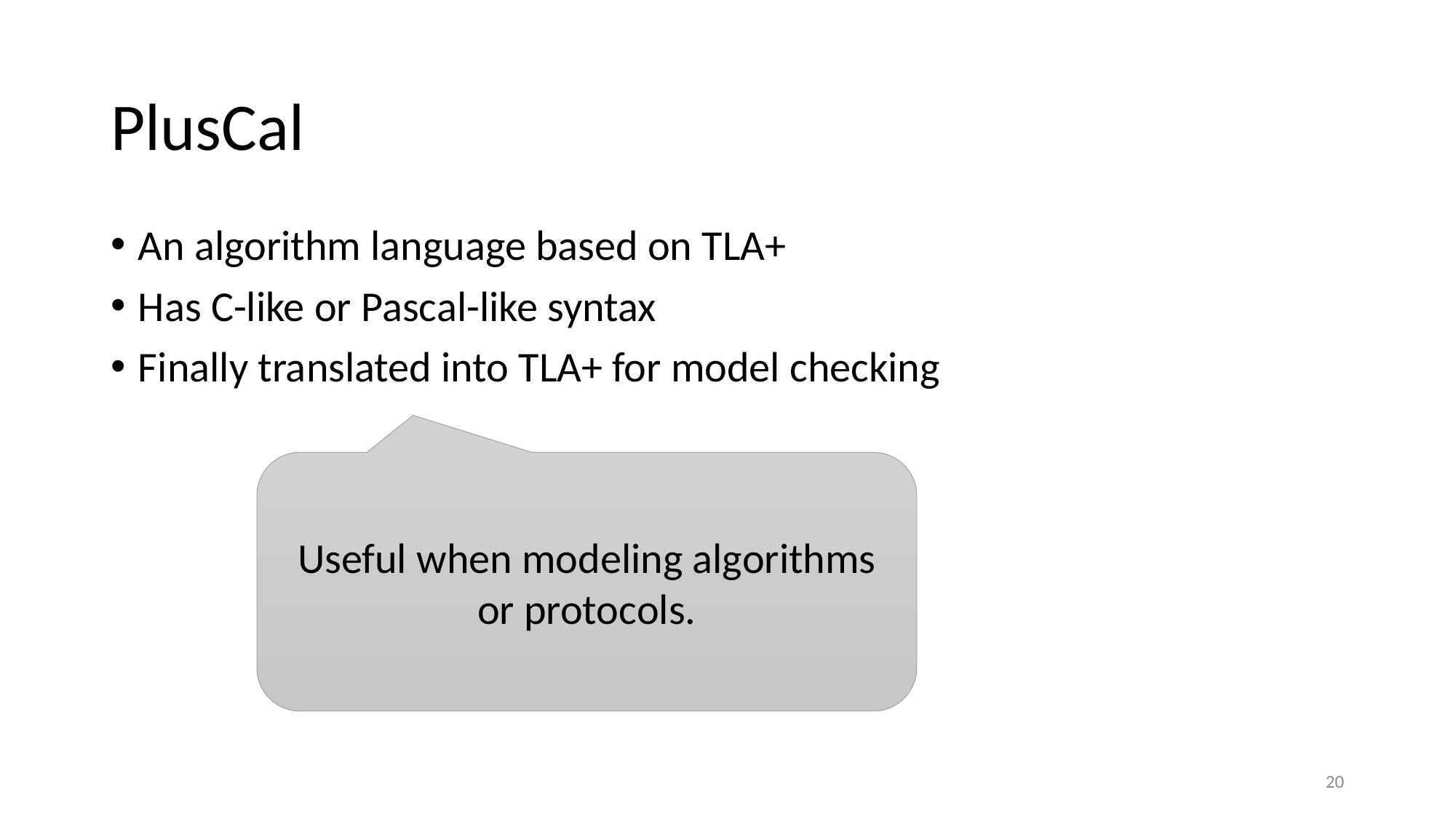

# PlusCal
An algorithm language based on TLA+
Has C-like or Pascal-like syntax
Finally translated into TLA+ for model checking
Useful when modeling algorithms or protocols.
20